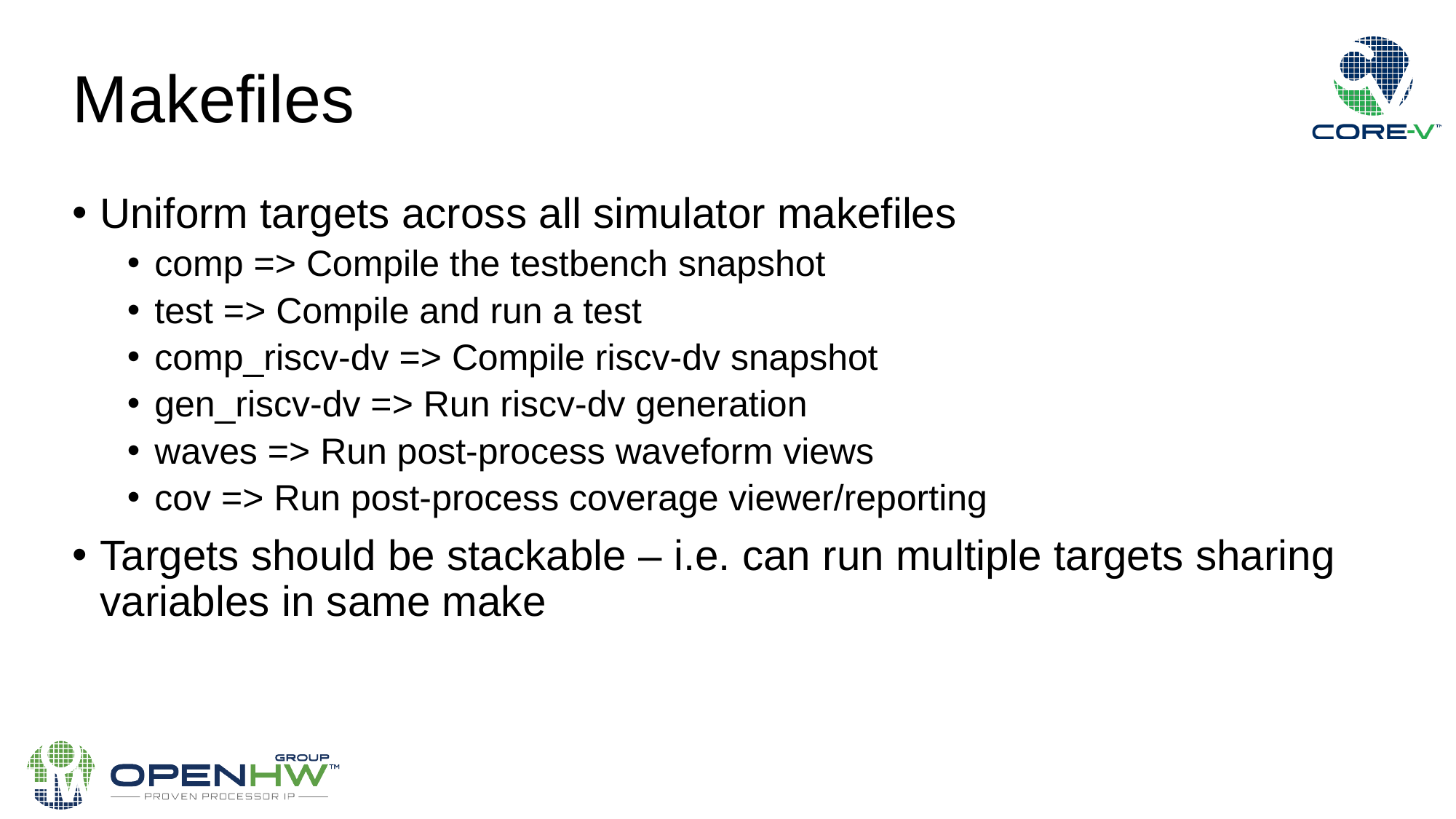

# Makefiles
Uniform targets across all simulator makefiles
comp => Compile the testbench snapshot
test => Compile and run a test
comp_riscv-dv => Compile riscv-dv snapshot
gen_riscv-dv => Run riscv-dv generation
waves => Run post-process waveform views
cov => Run post-process coverage viewer/reporting
Targets should be stackable – i.e. can run multiple targets sharing variables in same make